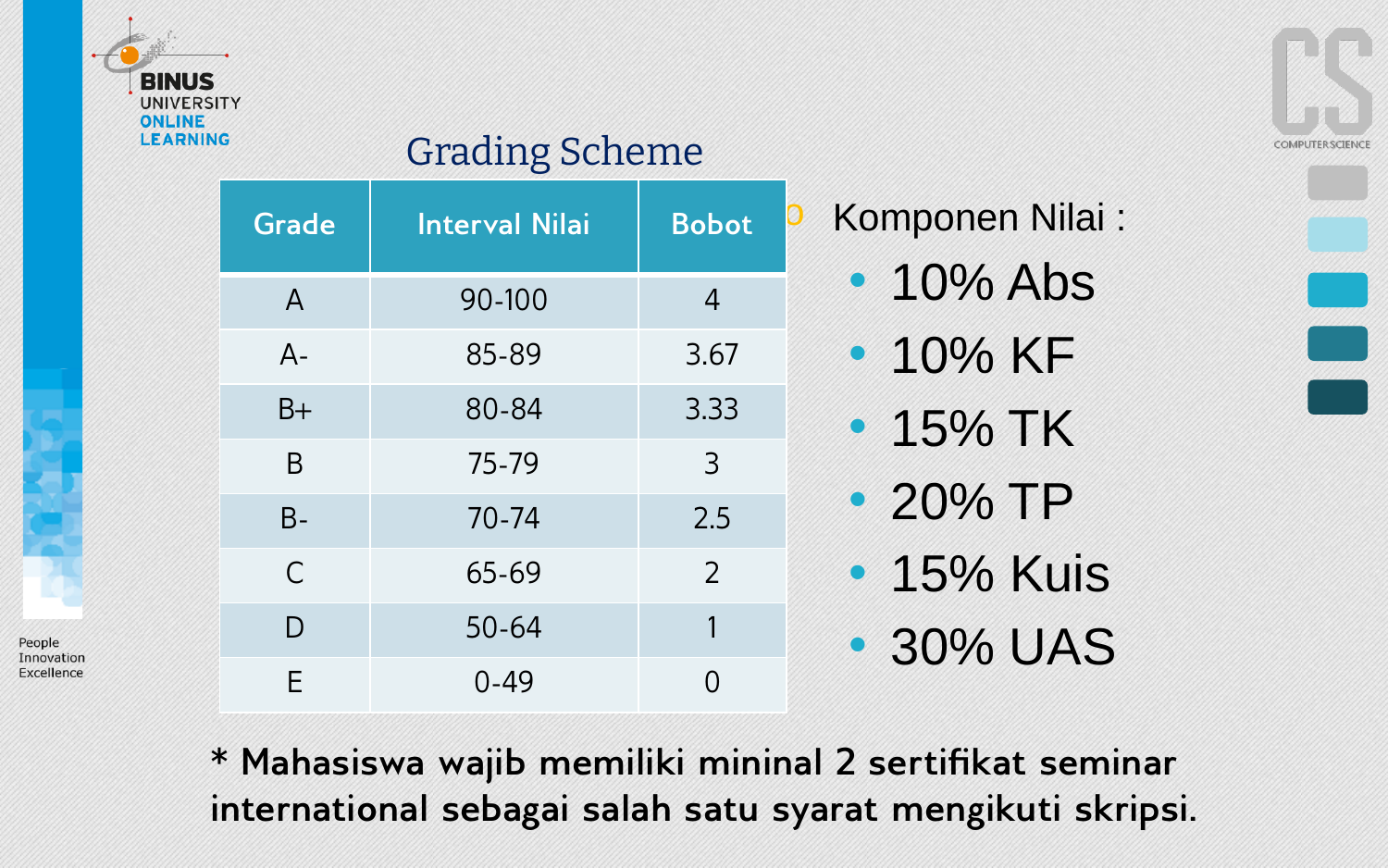

Komponen Nilai :
10% Abs
10% KF
15% TK
20% TP
15% Kuis
30% UAS
# Grading Scheme
| Grade | Interval Nilai | Bobot |
| --- | --- | --- |
| A | 90-100 | 4 |
| A- | 85-89 | 3.67 |
| B+ | 80-84 | 3.33 |
| B | 75-79 | 3 |
| B- | 70-74 | 2.5 |
| C | 65-69 | 2 |
| D | 50-64 | 1 |
| E | 0-49 | 0 |
* Mahasiswa wajib memiliki mininal 2 sertifikat seminar international sebagai salah satu syarat mengikuti skripsi.